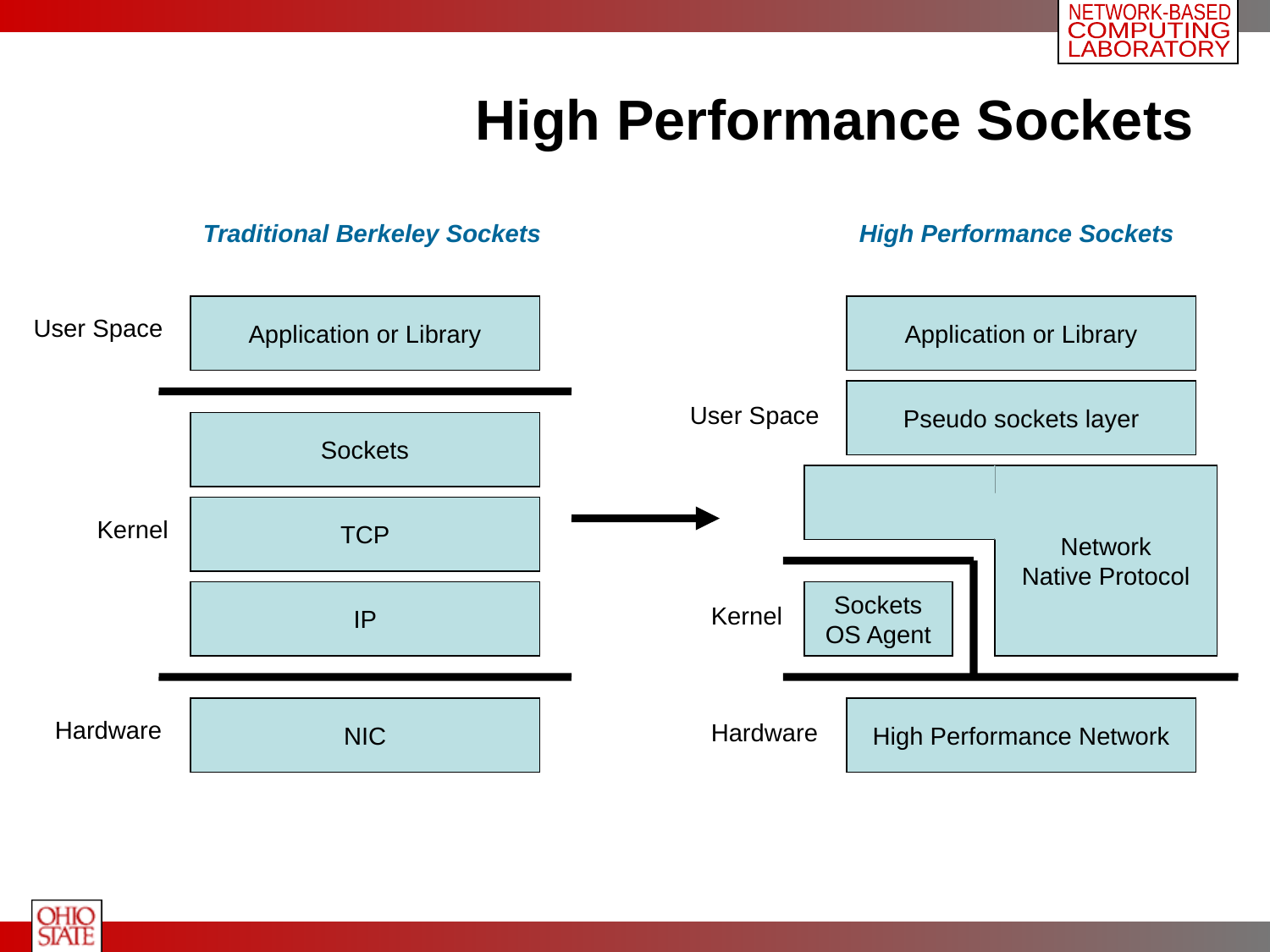

# High Performance Sockets
Traditional Berkeley Sockets
High Performance Sockets
Application or Library
Application or Library
Pseudo sockets layer
User Space

Network
Native Protocol

Sockets
OS Agent
Kernel

High Performance Network
Hardware
User Space

Sockets
TCP
Kernel

IP

NIC
Hardware